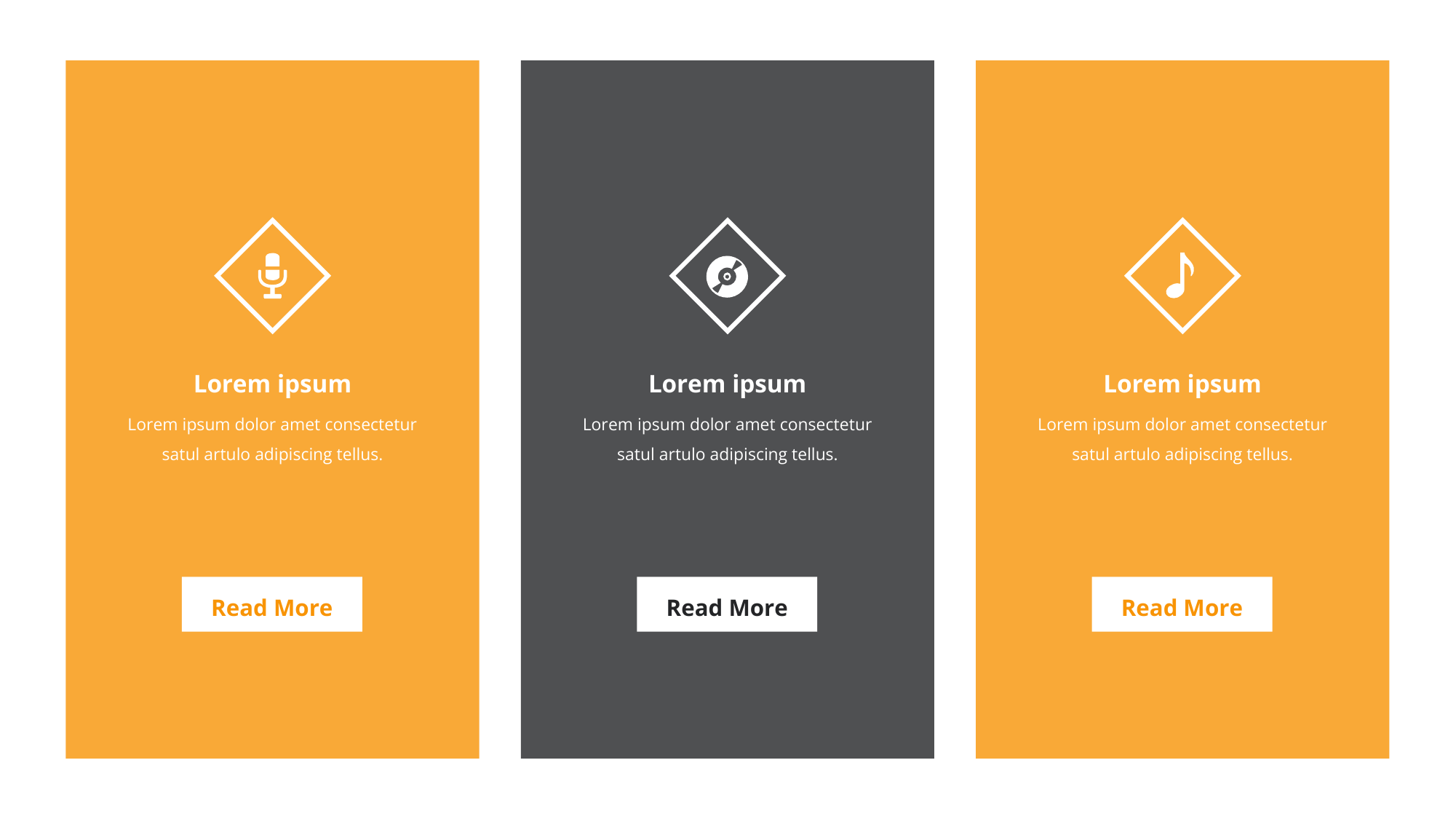

Lorem ipsum
Lorem ipsum dolor amet consectetur satul artulo adipiscing tellus.
Read More

Lorem ipsum
Lorem ipsum dolor amet consectetur satul artulo adipiscing tellus.
Read More

Lorem ipsum
Lorem ipsum dolor amet consectetur satul artulo adipiscing tellus.
Read More